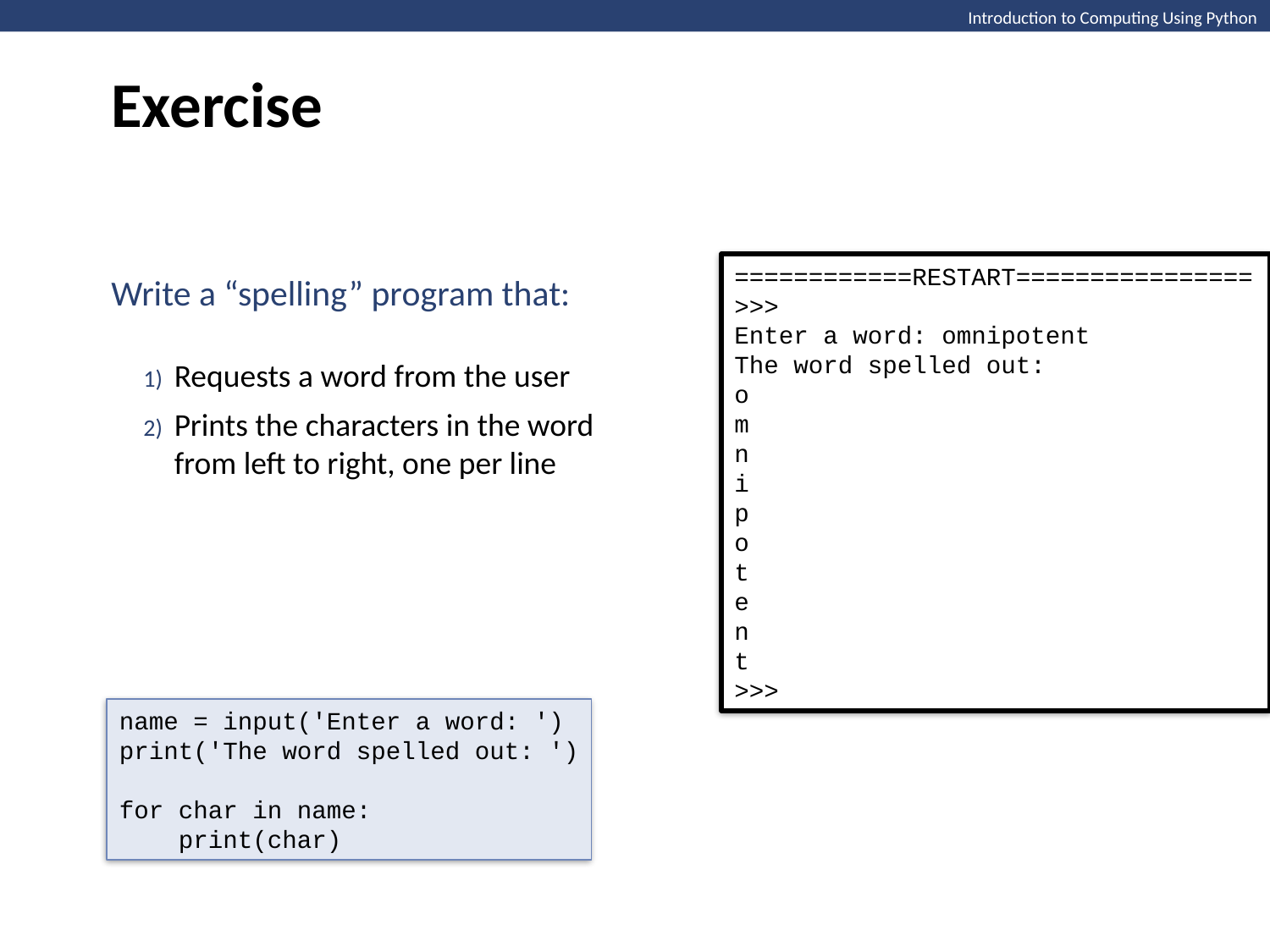

Exercise
Introduction to Computing Using Python
============RESTART================
>>>
Enter a word: omnipotent
The word spelled out:
o
m
n
i
p
o
t
e
n
t
>>>
Write a “spelling” program that:
Requests a word from the user
Prints the characters in the word from left to right, one per line
name = input('Enter a word: ')
print('The word spelled out: ')

for char in name:
    print(char)